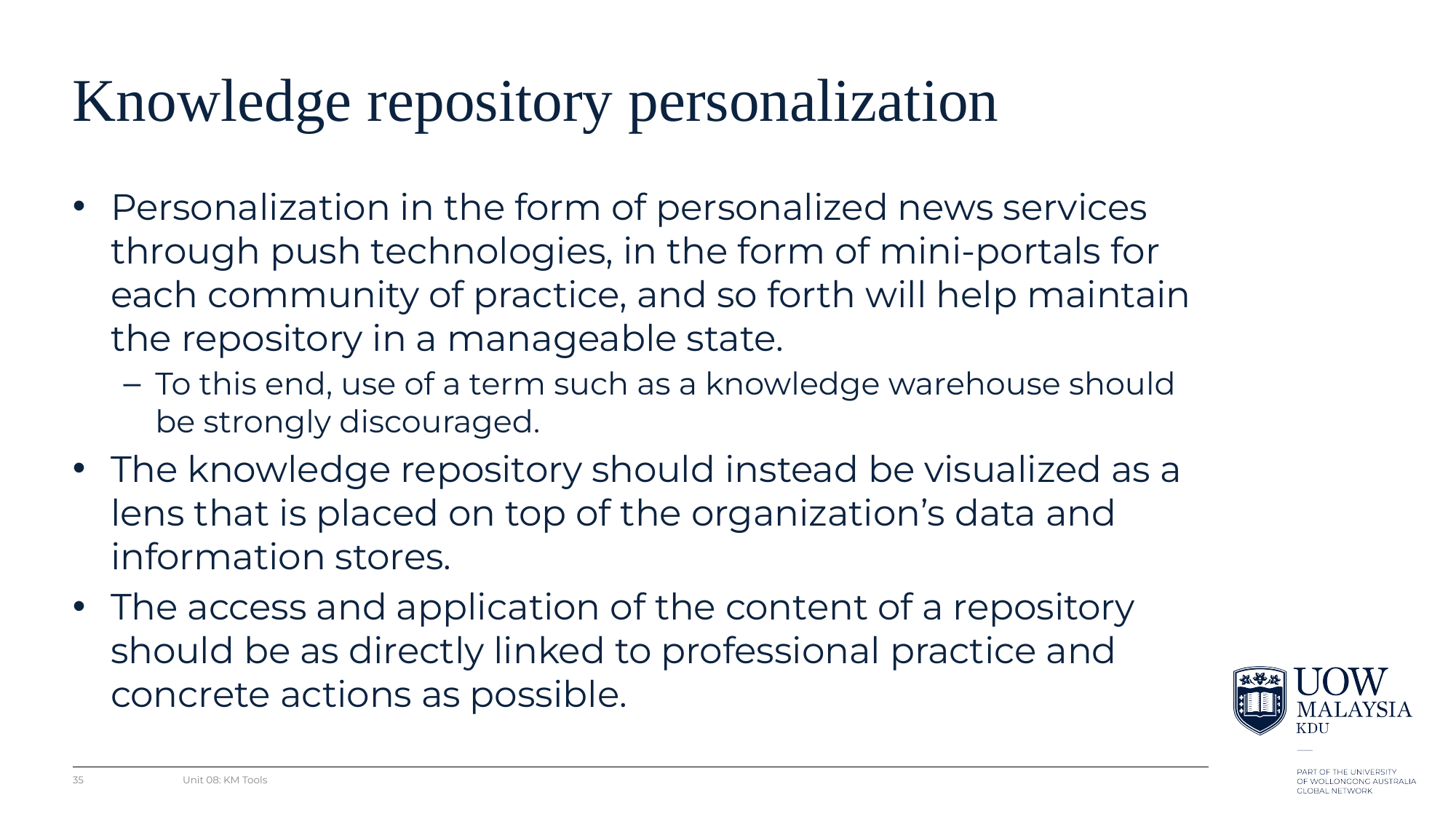

# Knowledge repository personalization
Personalization in the form of personalized news services through push technologies, in the form of mini-portals for each community of practice, and so forth will help maintain the repository in a manageable state.
To this end, use of a term such as a knowledge warehouse should be strongly discouraged.
The knowledge repository should instead be visualized as a lens that is placed on top of the organization’s data and information stores.
The access and application of the content of a repository should be as directly linked to professional practice and concrete actions as possible.
35
Unit 08: KM Tools